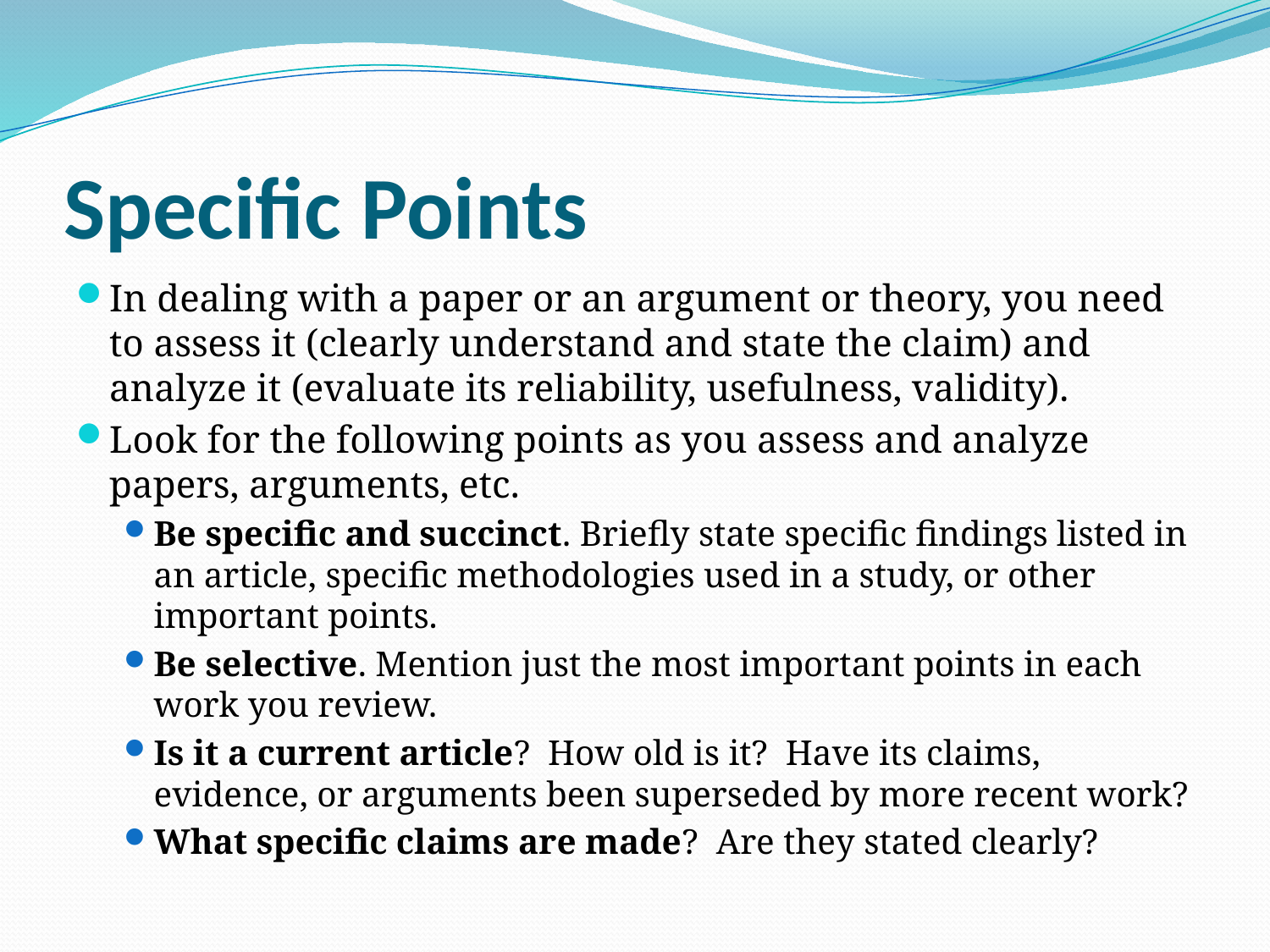

# Specific Points
In dealing with a paper or an argument or theory, you need to assess it (clearly understand and state the claim) and analyze it (evaluate its reliability, usefulness, validity).
Look for the following points as you assess and analyze papers, arguments, etc.
Be specific and succinct. Briefly state specific findings listed in an article, specific methodologies used in a study, or other important points.
Be selective. Mention just the most important points in each work you review.
Is it a current article?  How old is it?  Have its claims, evidence, or arguments been superseded by more recent work?
What specific claims are made?  Are they stated clearly?